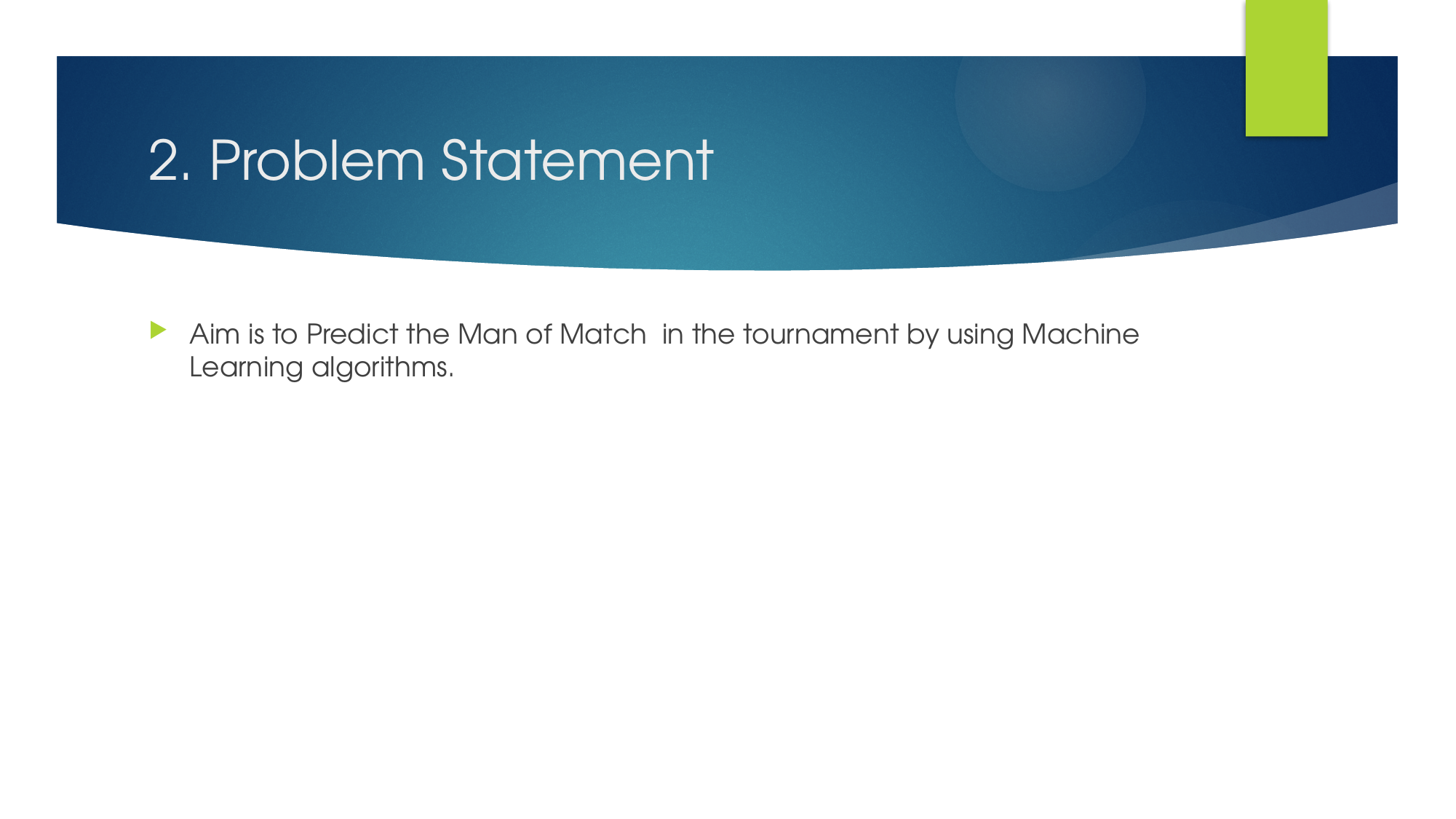

# 2. Problem Statement
Aim is to Predict the Man of Match  in the tournament by using Machine Learning algorithms.